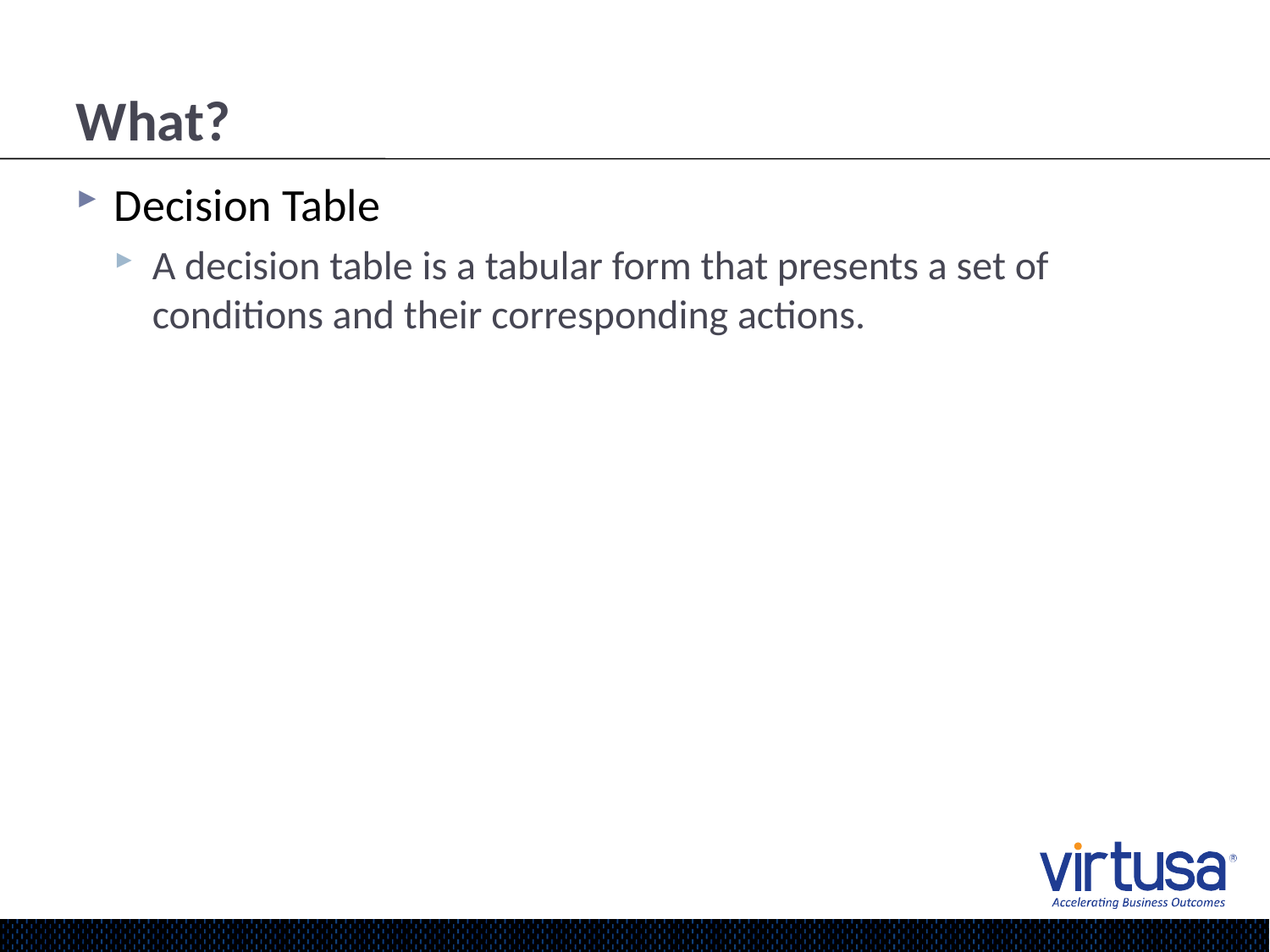

# What?
Decision Table
A decision table is a tabular form that presents a set of conditions and their corresponding actions.